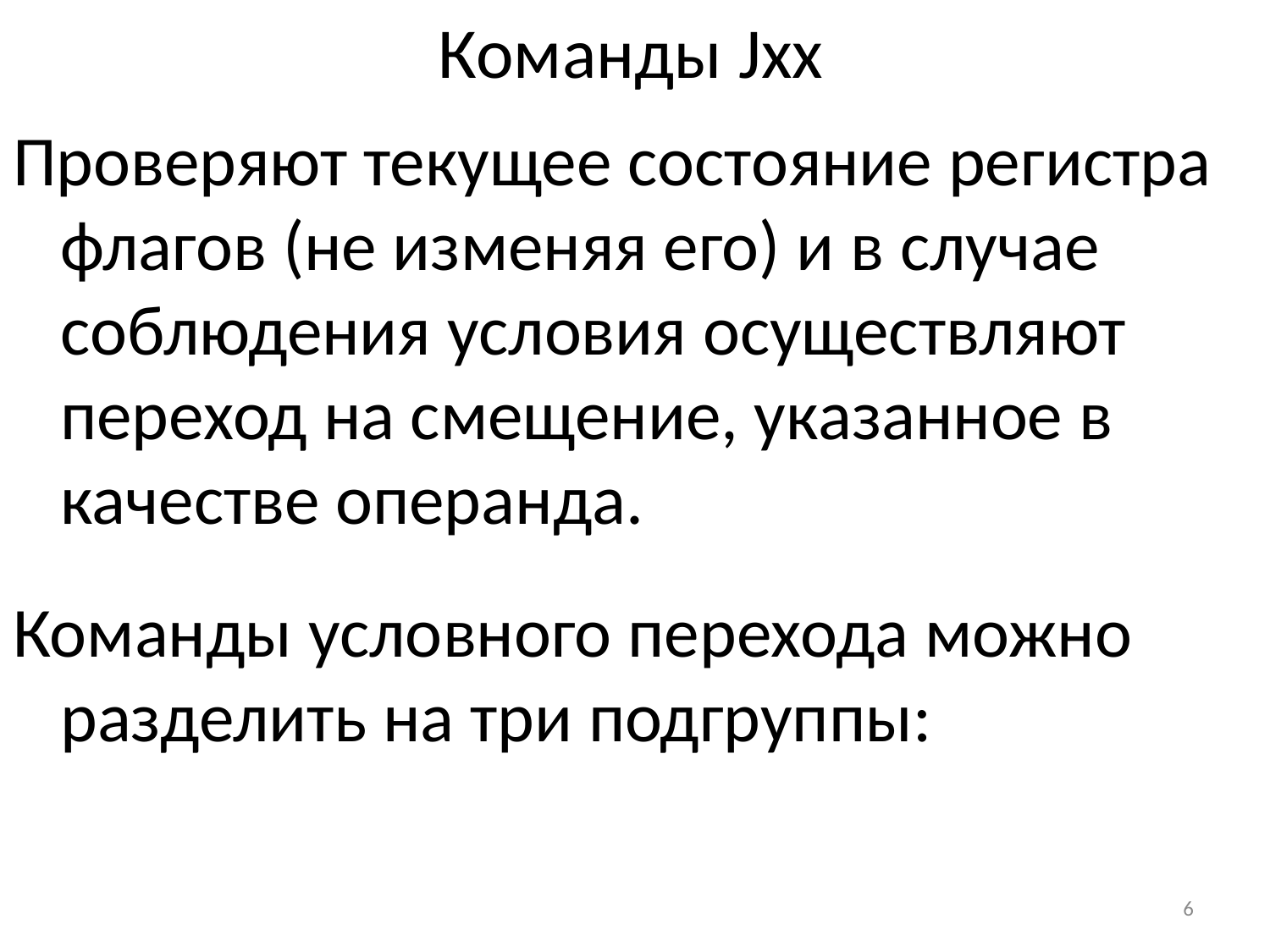

# Команды Jxx
Проверяют текущее состояние регистра флагов (не изменяя его) и в случае соблюдения условия осуществляют переход на смещение, указанное в качестве операнда.

Команды условного перехода можно разделить на три подгруппы:
6